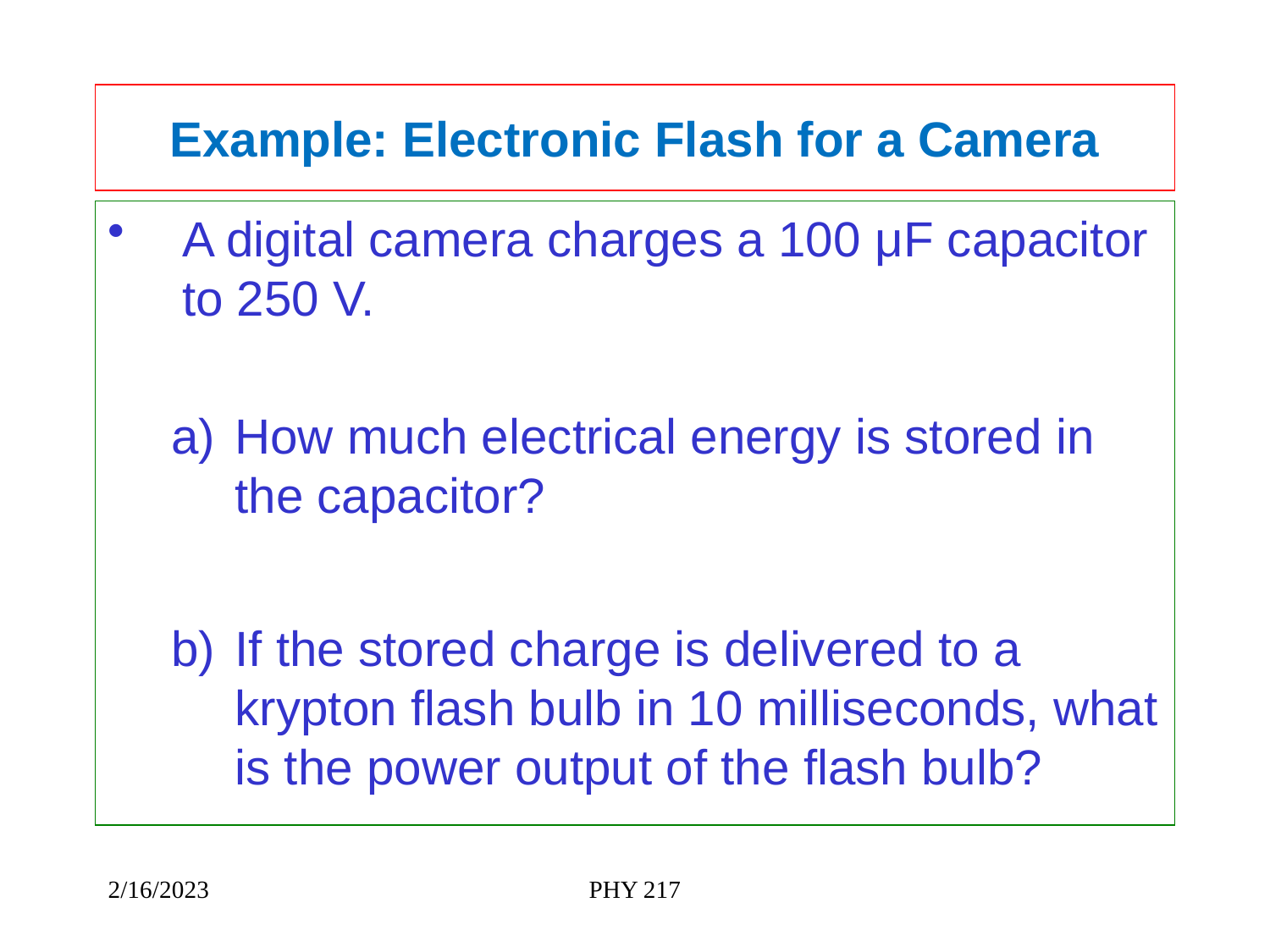

# Example: Electronic Flash for a Camera
A digital camera charges a 100 μF capacitor to 250 V.

How much electrical energy is stored in the capacitor?

If the stored charge is delivered to a krypton flash bulb in 10 milliseconds, what is the power output of the flash bulb?
2/16/2023
PHY 217